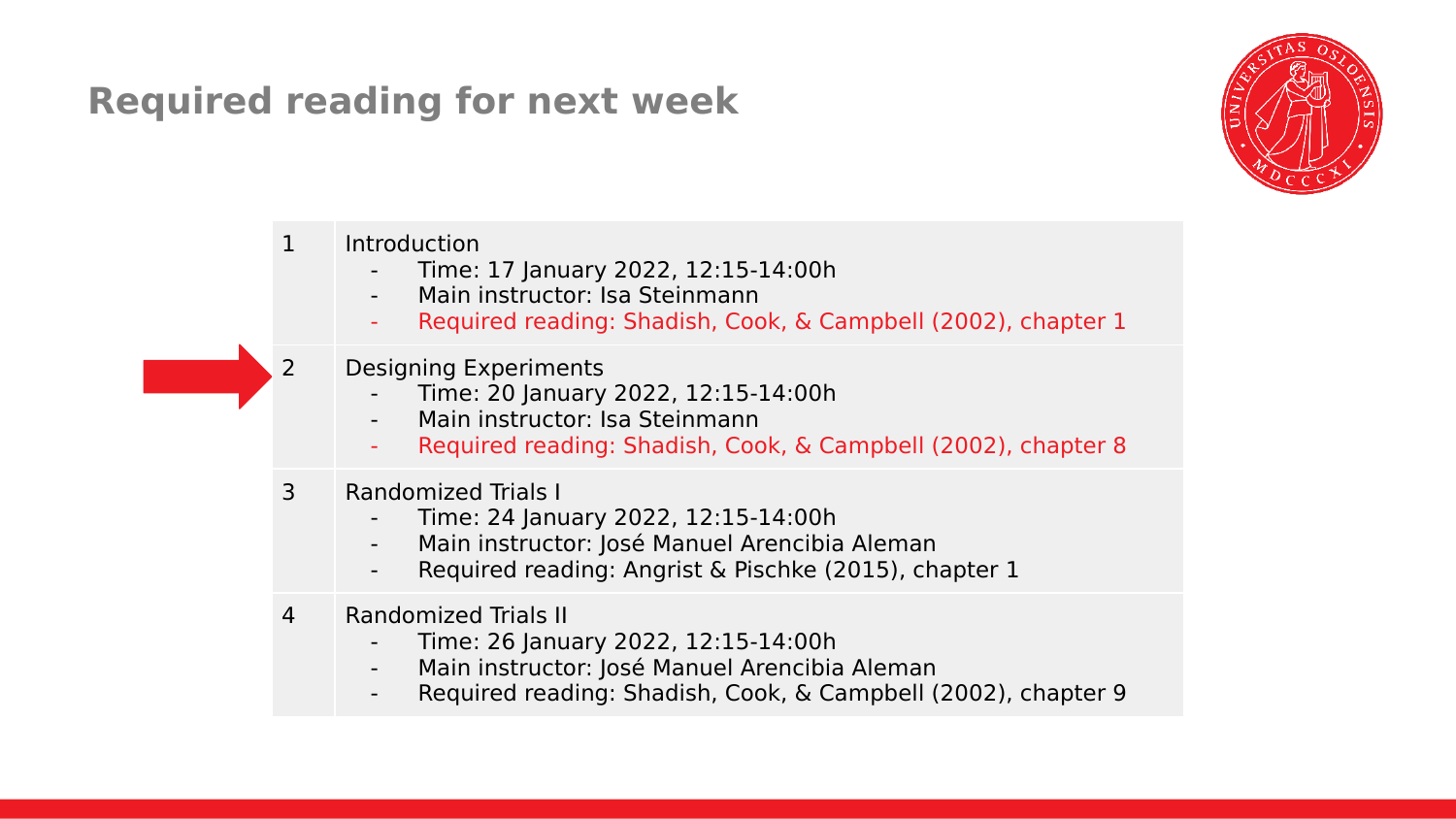

# Required reading for next week
| 1 | Introduction Time: 17 January 2022, 12:15-14:00h Main instructor: Isa Steinmann Required reading: Shadish, Cook, & Campbell (2002), chapter 1 |
| --- | --- |
| 2 | Designing Experiments Time: 20 January 2022, 12:15-14:00h Main instructor: Isa Steinmann Required reading: Shadish, Cook, & Campbell (2002), chapter 8 |
| 3 | Randomized Trials I Time: 24 January 2022, 12:15-14:00h Main instructor: José Manuel Arencibia Aleman Required reading: Angrist & Pischke (2015), chapter 1 |
| 4 | Randomized Trials II Time: 26 January 2022, 12:15-14:00h Main instructor: José Manuel Arencibia Aleman Required reading: Shadish, Cook, & Campbell (2002), chapter 9 |